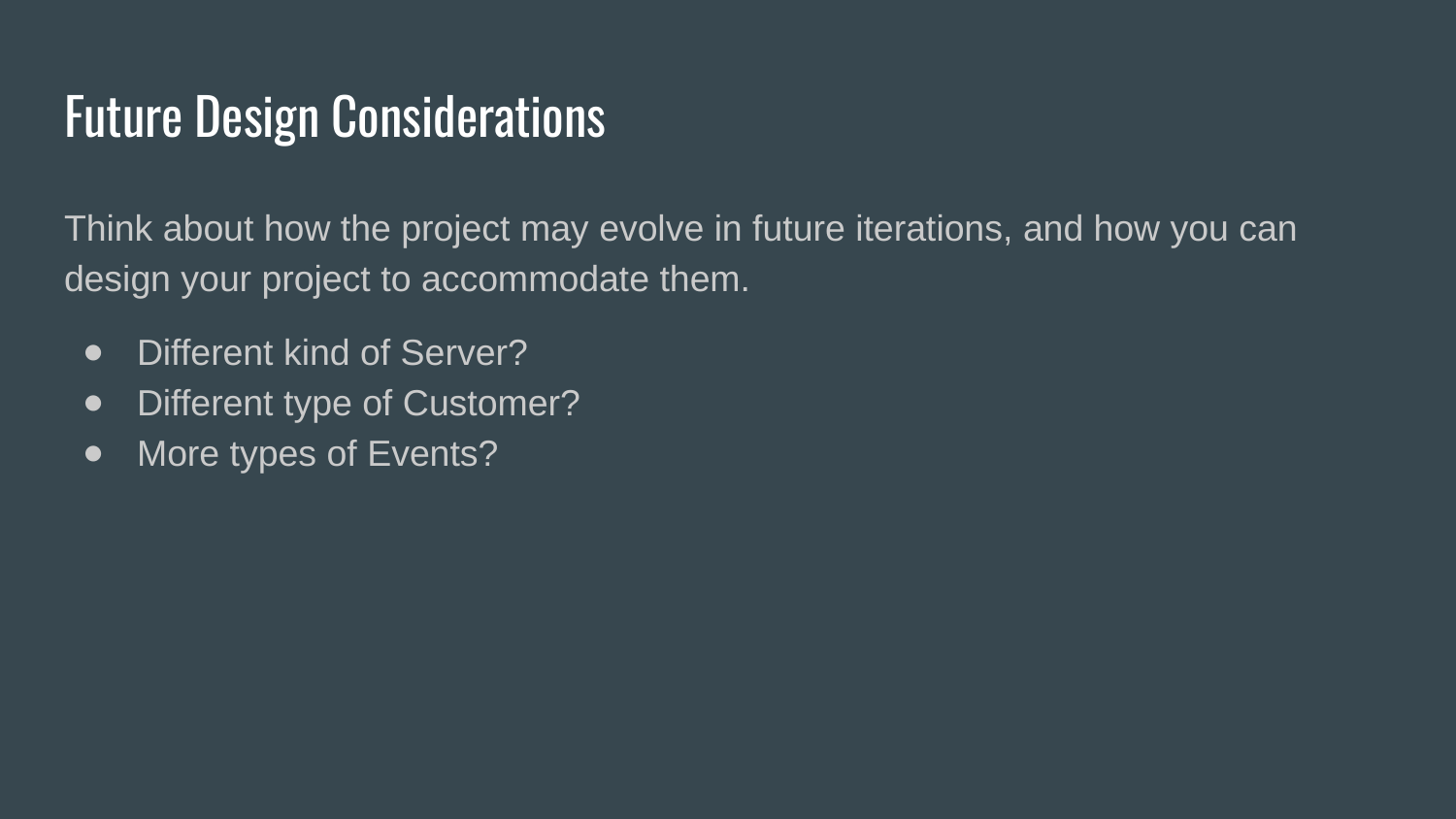

# Future Design Considerations
Think about how the project may evolve in future iterations, and how you can design your project to accommodate them.
Different kind of Server?
Different type of Customer?
More types of Events?